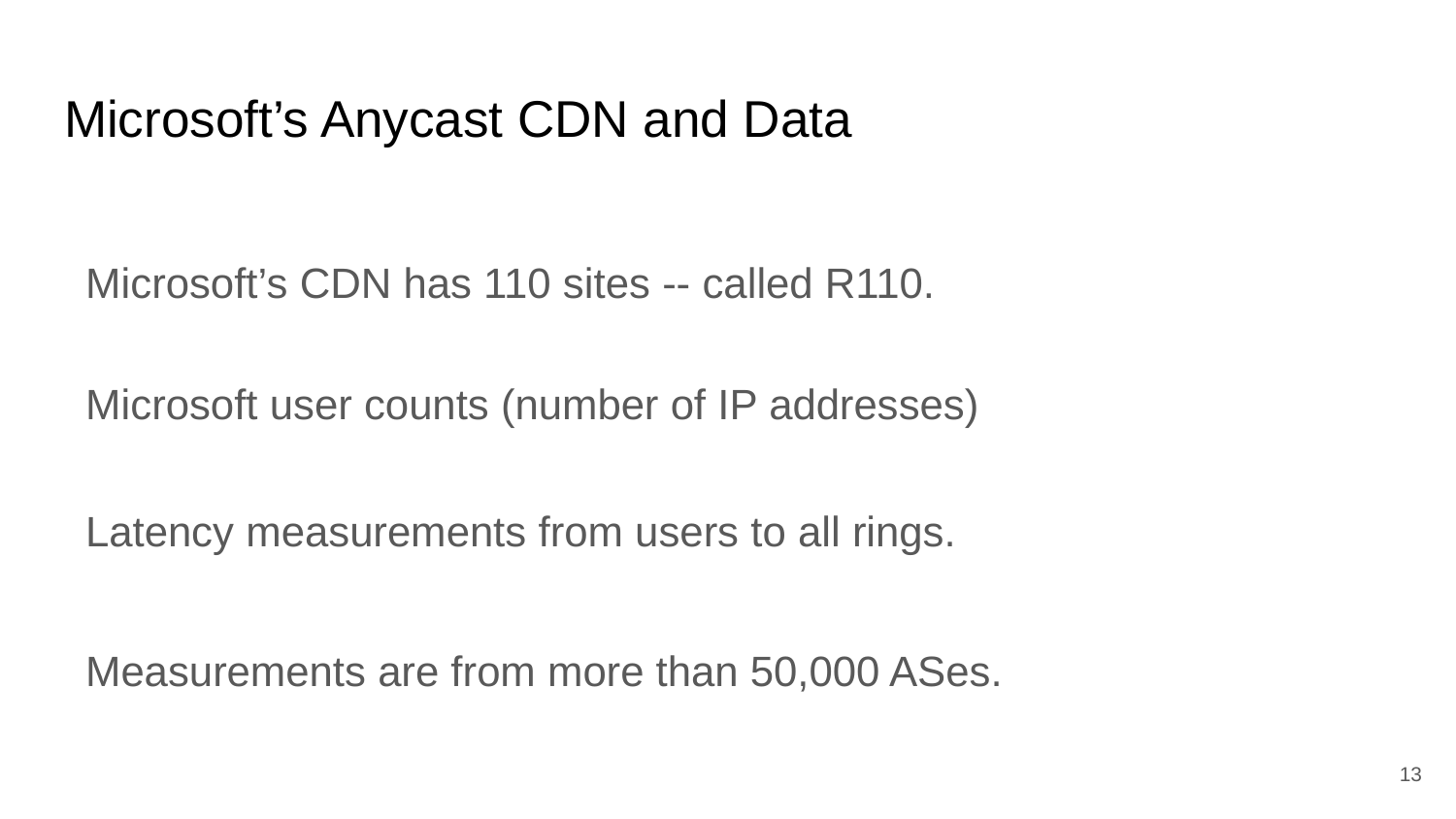

# Microsoft’s Anycast CDN and Data
Microsoft’s CDN has 110 sites -- called R110.
Microsoft user counts (number of IP addresses)
Latency measurements from users to all rings.

Measurements are from more than 50,000 ASes.
13